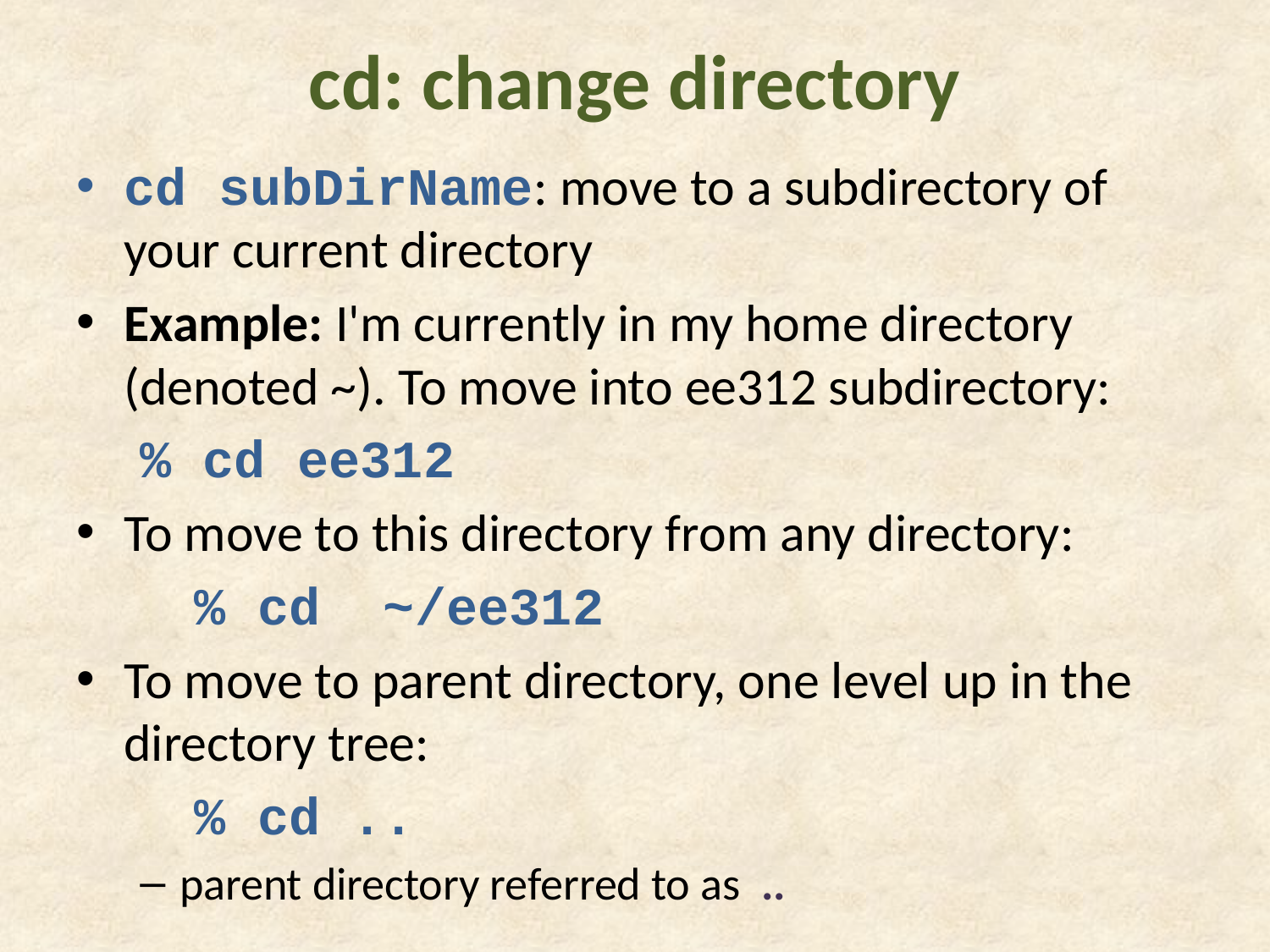

# cd: change directory
cd subDirName: move to a subdirectory of your current directory
Example: I'm currently in my home directory (denoted ~). To move into ee312 subdirectory:
% cd ee312
To move to this directory from any directory:
	% cd  ~/ee312
To move to parent directory, one level up in the directory tree:
	% cd ..
	parent directory referred to as  ..